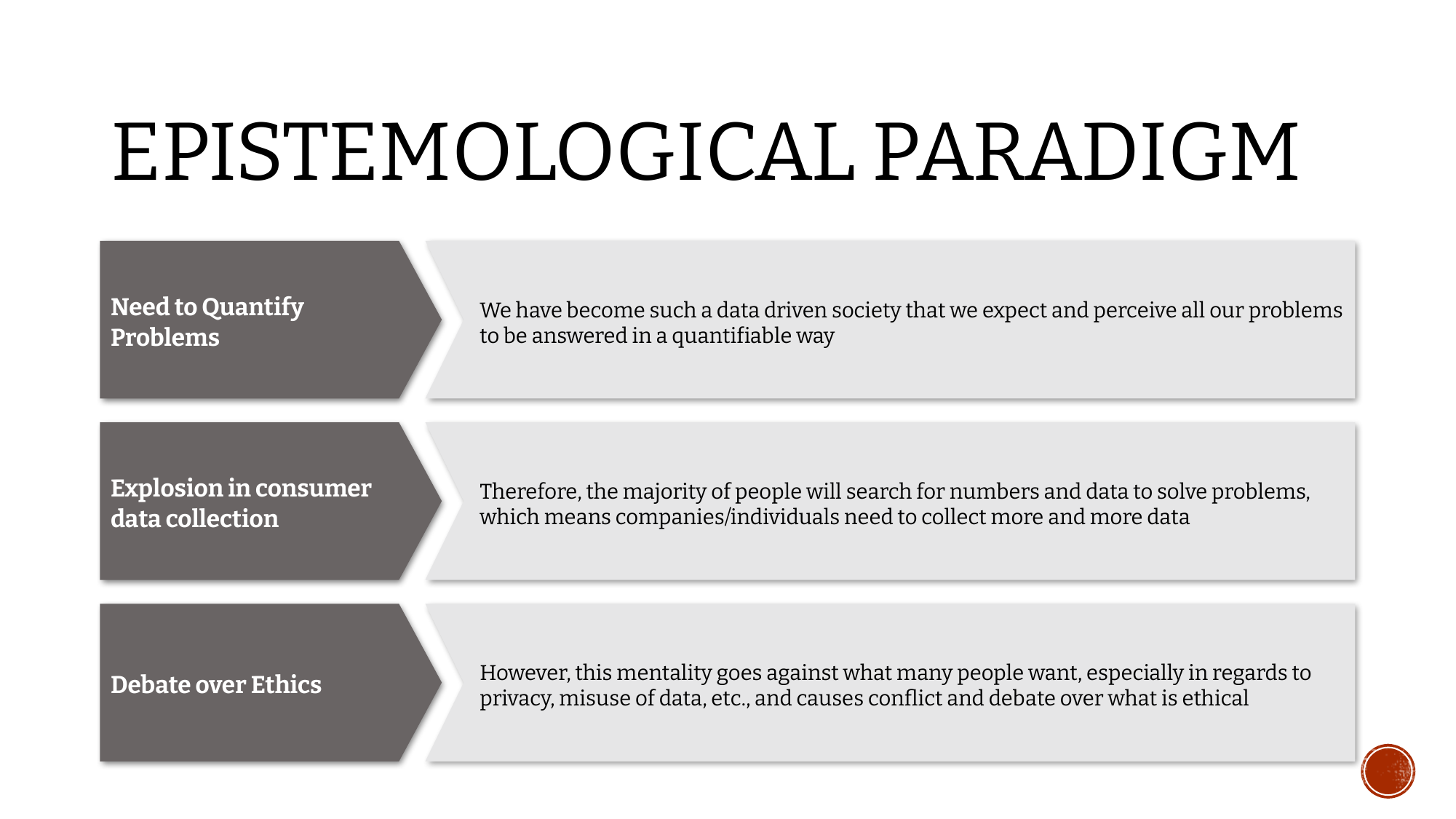

# Epistemological Paradigm
Need to Quantify Problems
We have become such a data driven society that we expect and perceive all our problems to be answered in a quantifiable way
Explosion in consumer data collection
Therefore, the majority of people will search for numbers and data to solve problems, which means companies/individuals need to collect more and more data
Debate over Ethics
However, this mentality goes against what many people want, especially in regards to privacy, misuse of data, etc., and causes conflict and debate over what is ethical